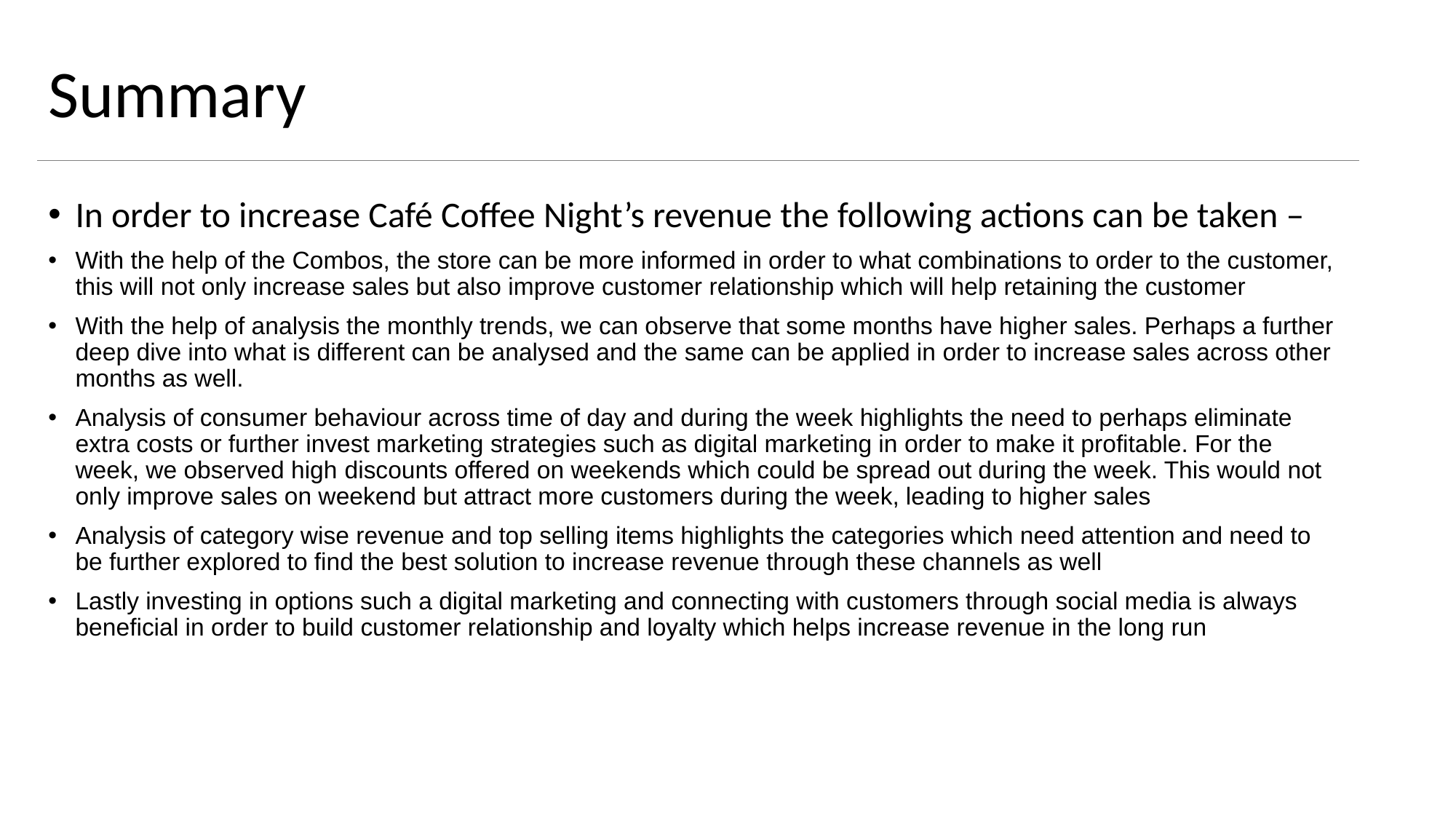

# Summary
In order to increase Café Coffee Night’s revenue the following actions can be taken –
With the help of the Combos, the store can be more informed in order to what combinations to order to the customer, this will not only increase sales but also improve customer relationship which will help retaining the customer
With the help of analysis the monthly trends, we can observe that some months have higher sales. Perhaps a further deep dive into what is different can be analysed and the same can be applied in order to increase sales across other months as well.
Analysis of consumer behaviour across time of day and during the week highlights the need to perhaps eliminate extra costs or further invest marketing strategies such as digital marketing in order to make it profitable. For the week, we observed high discounts offered on weekends which could be spread out during the week. This would not only improve sales on weekend but attract more customers during the week, leading to higher sales
Analysis of category wise revenue and top selling items highlights the categories which need attention and need to be further explored to find the best solution to increase revenue through these channels as well
Lastly investing in options such a digital marketing and connecting with customers through social media is always beneficial in order to build customer relationship and loyalty which helps increase revenue in the long run